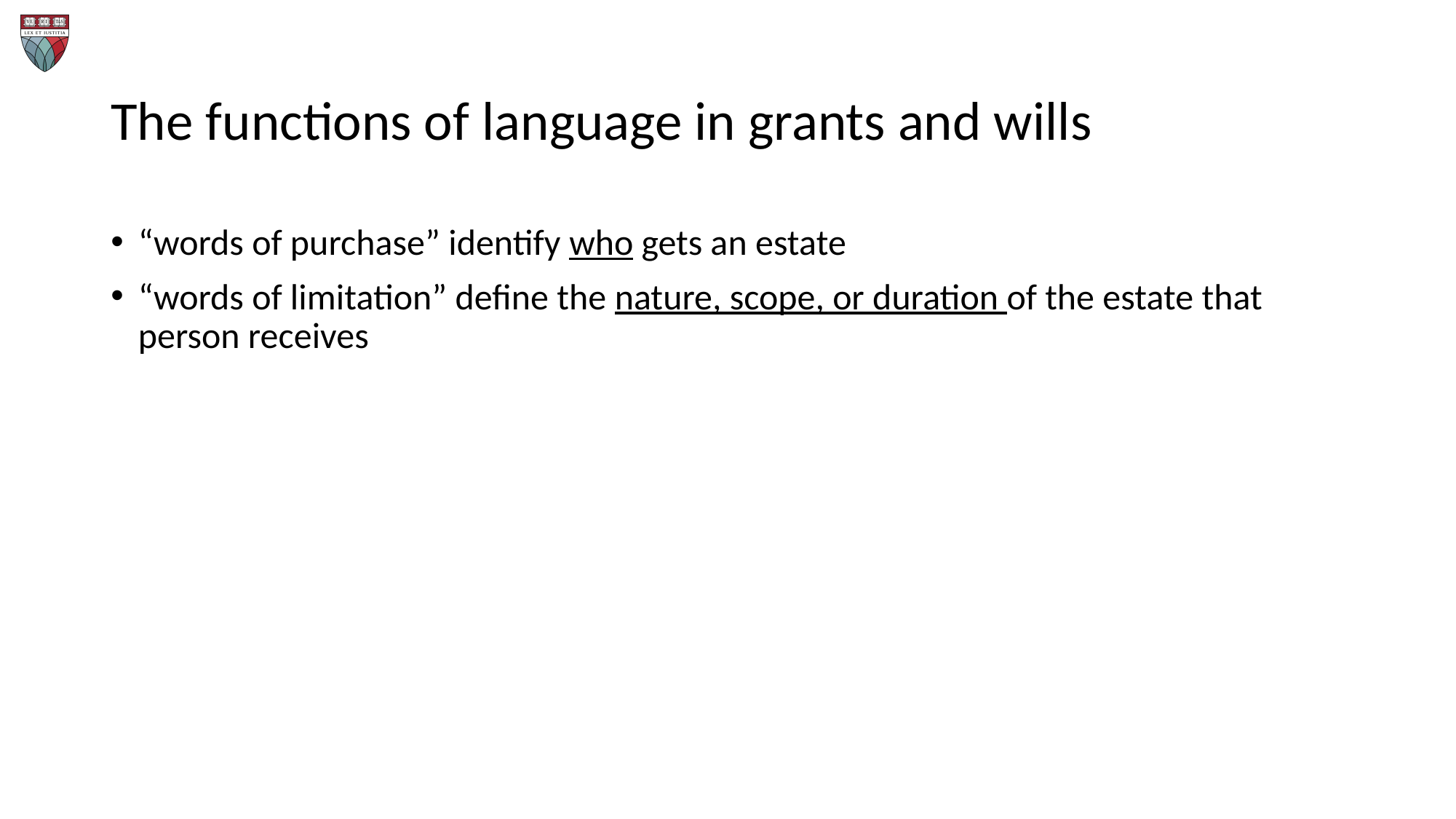

# The functions of language in grants and wills
“words of purchase” identify who gets an estate
“words of limitation” define the nature, scope, or duration of the estate that person receives